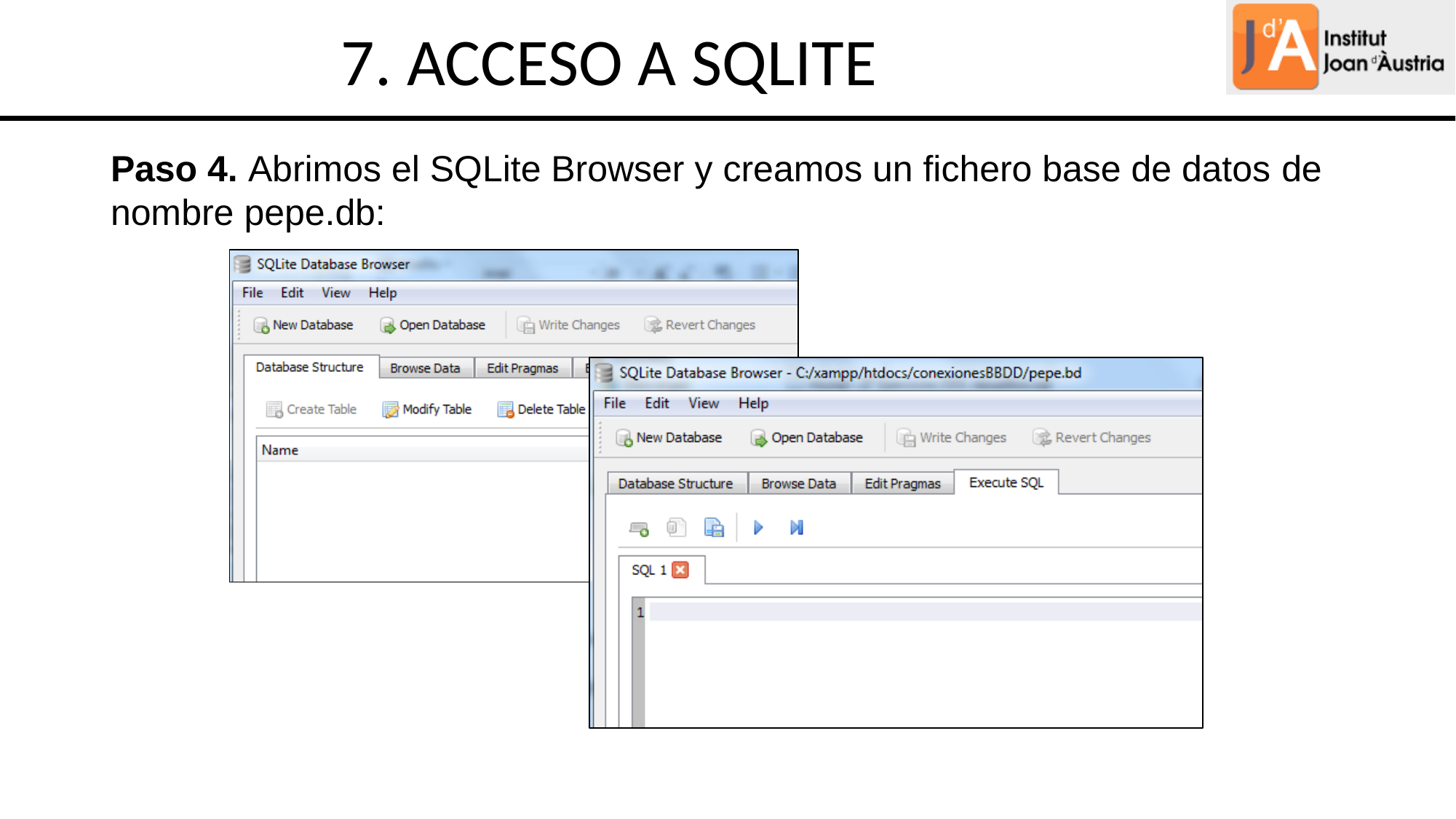

7. ACCESO A SQLITE
Paso 4. Abrimos el SQLite Browser y creamos un fichero base de datos de  nombre pepe.db: